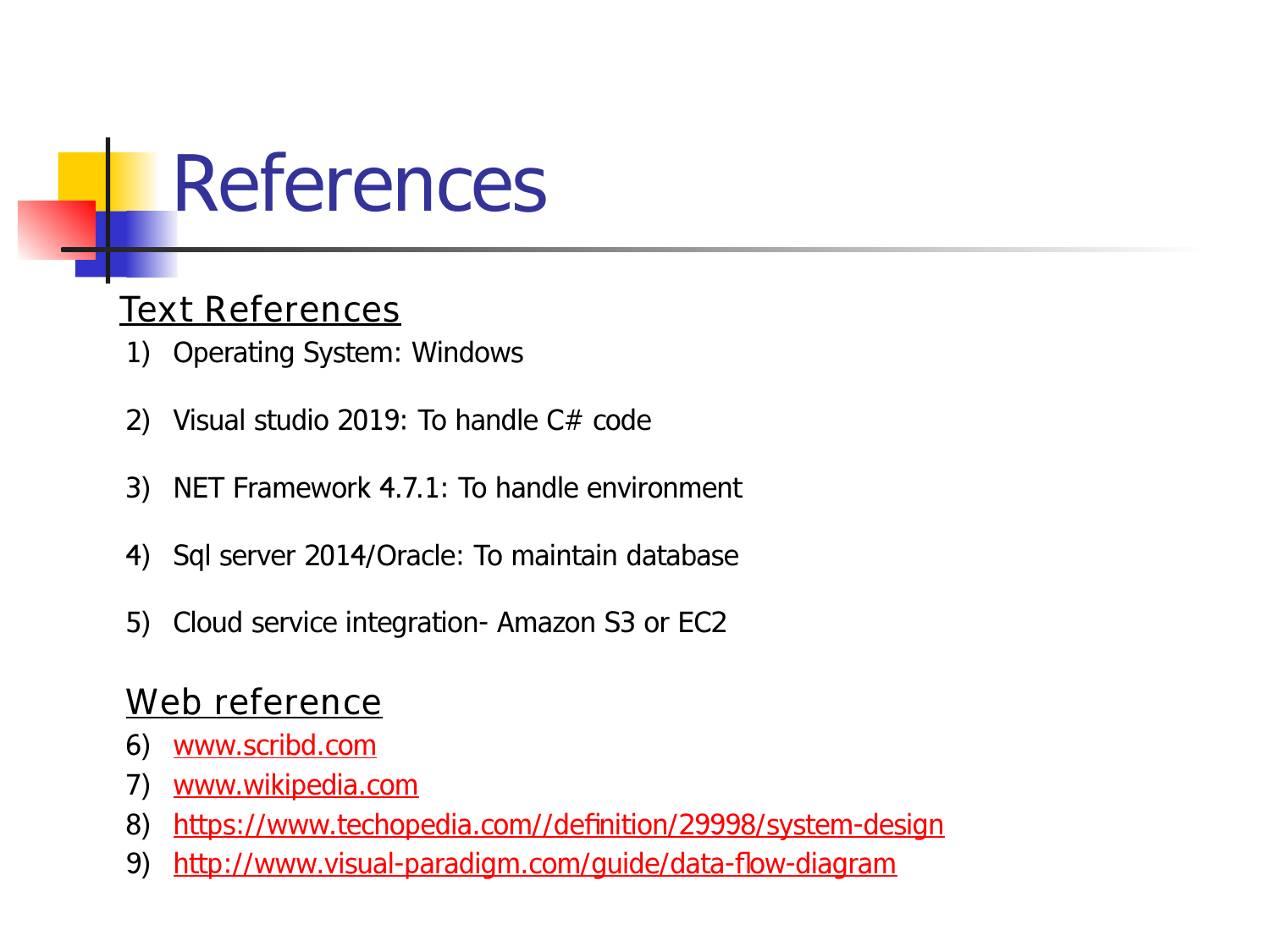

# References
Text References
Operating System: Windows

Visual studio 2019: To handle C# code

NET Framework 4.7.1: To handle environment

Sql server 2014/Oracle: To maintain database

Cloud service integration- Amazon S3 or EC2

Web reference
www.scribd.com
www.wikipedia.com
https://www.techopedia.com//definition/29998/system-design
http://www.visual-paradigm.com/guide/data-flow-diagram